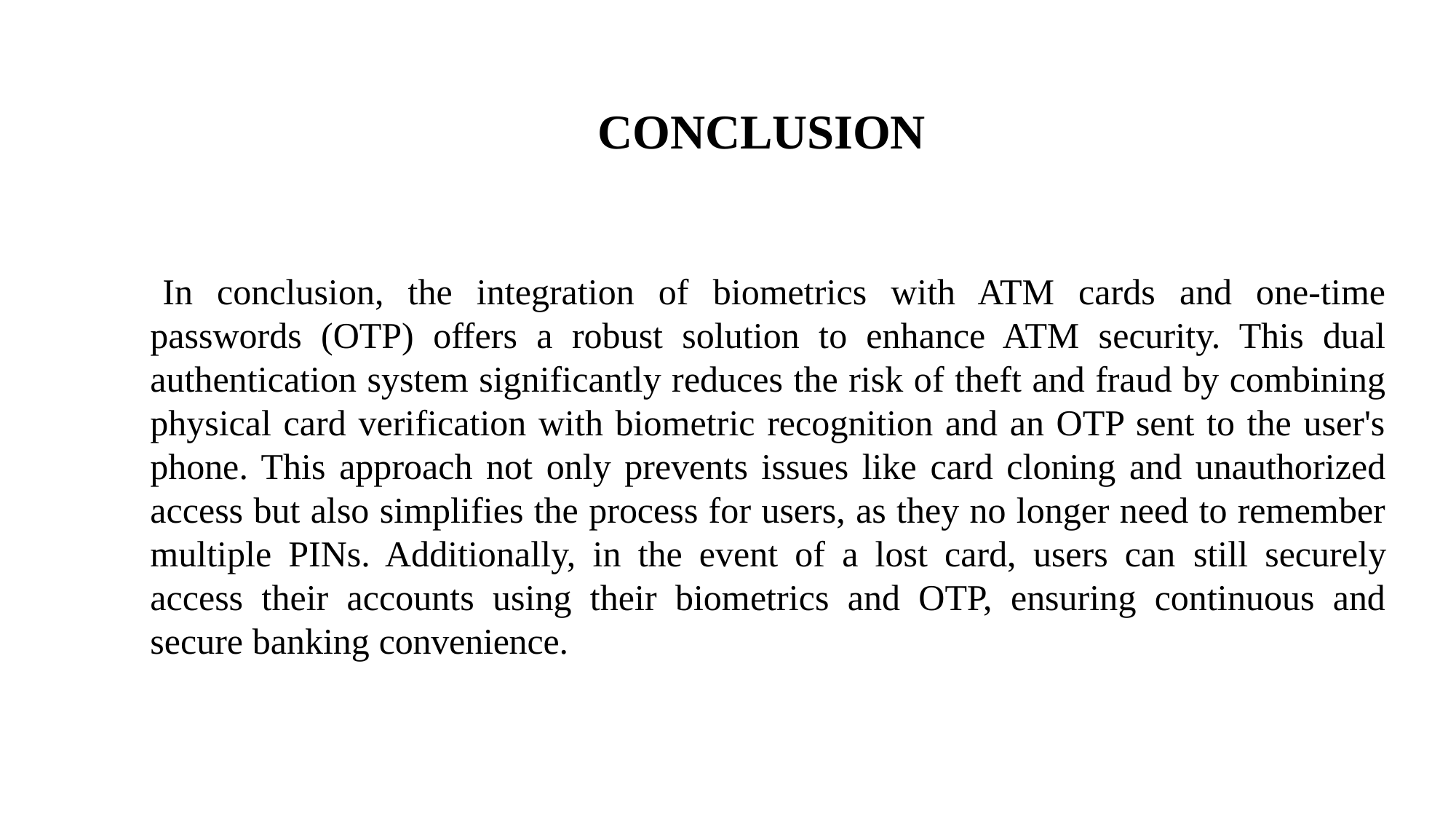

CONCLUSION

 In conclusion, the integration of biometrics with ATM cards and one-time passwords (OTP) offers a robust solution to enhance ATM security. This dual authentication system significantly reduces the risk of theft and fraud by combining physical card verification with biometric recognition and an OTP sent to the user's phone. This approach not only prevents issues like card cloning and unauthorized access but also simplifies the process for users, as they no longer need to remember multiple PINs. Additionally, in the event of a lost card, users can still securely access their accounts using their biometrics and OTP, ensuring continuous and secure banking convenience.